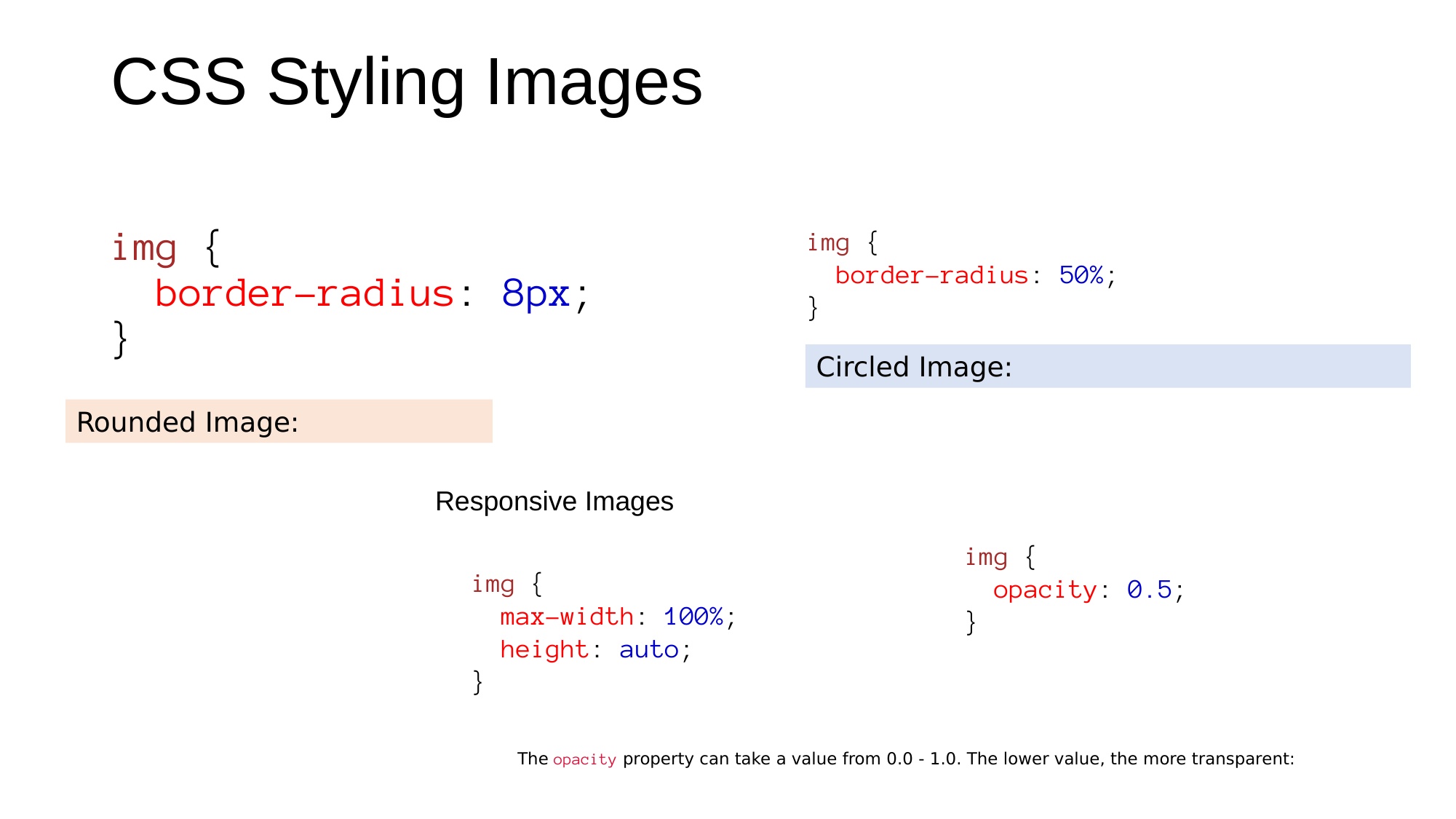

# CSS Styling Images
img {
  border-radius: 8px;
}
img {
  border-radius: 50%;
}
Circled Image:
Rounded Image:
Responsive Images
img {
  opacity: 0.5;
}
img {
  max-width: 100%;
  height: auto;
}
The opacity property can take a value from 0.0 - 1.0. The lower value, the more transparent: